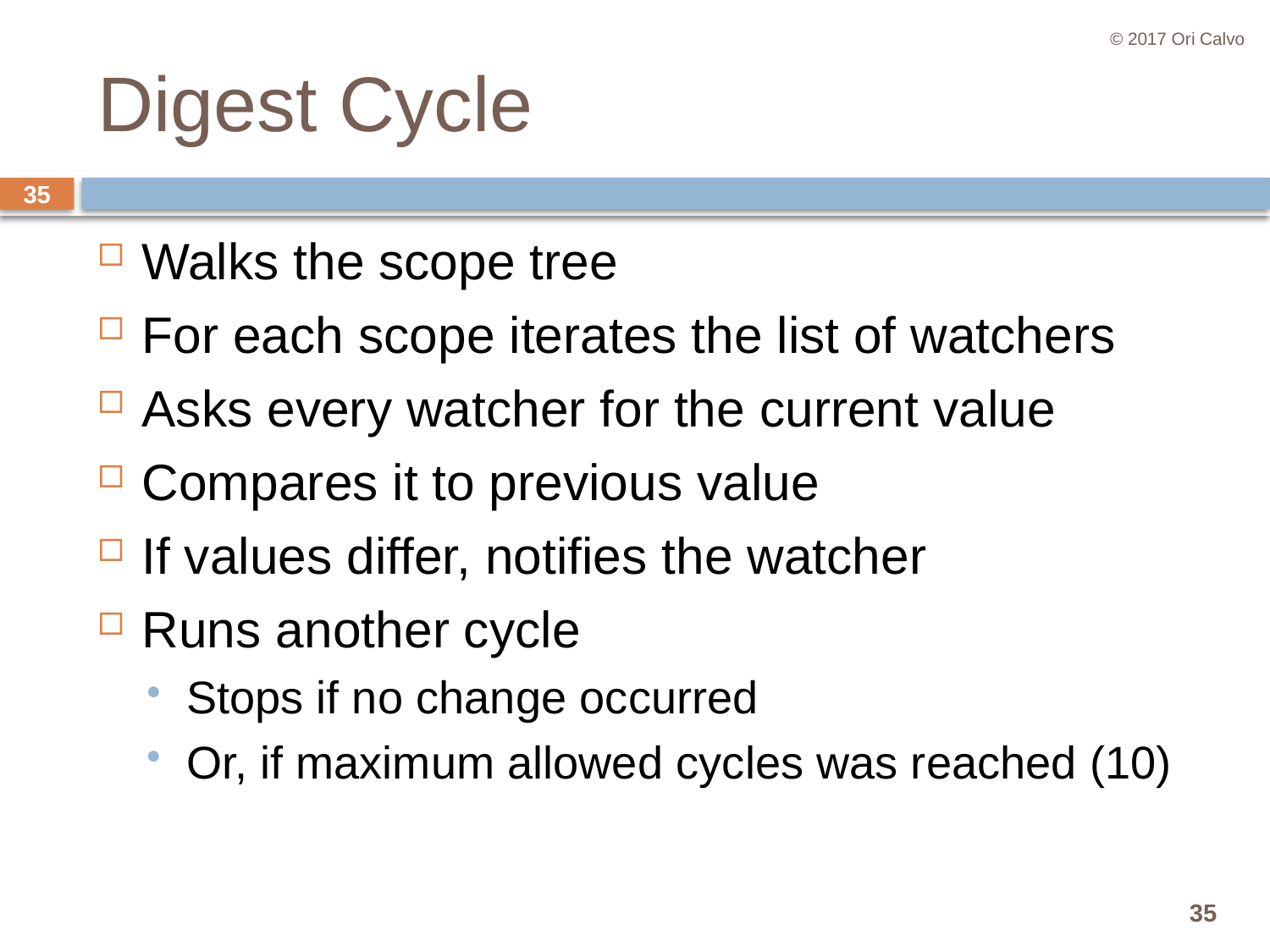

© 2017 Ori Calvo
# Digest Cycle
35
Walks the scope tree
For each scope iterates the list of watchers
Asks every watcher for the current value
Compares it to previous value
If values differ, notifies the watcher
Runs another cycle
Stops if no change occurred
Or, if maximum allowed cycles was reached (10)